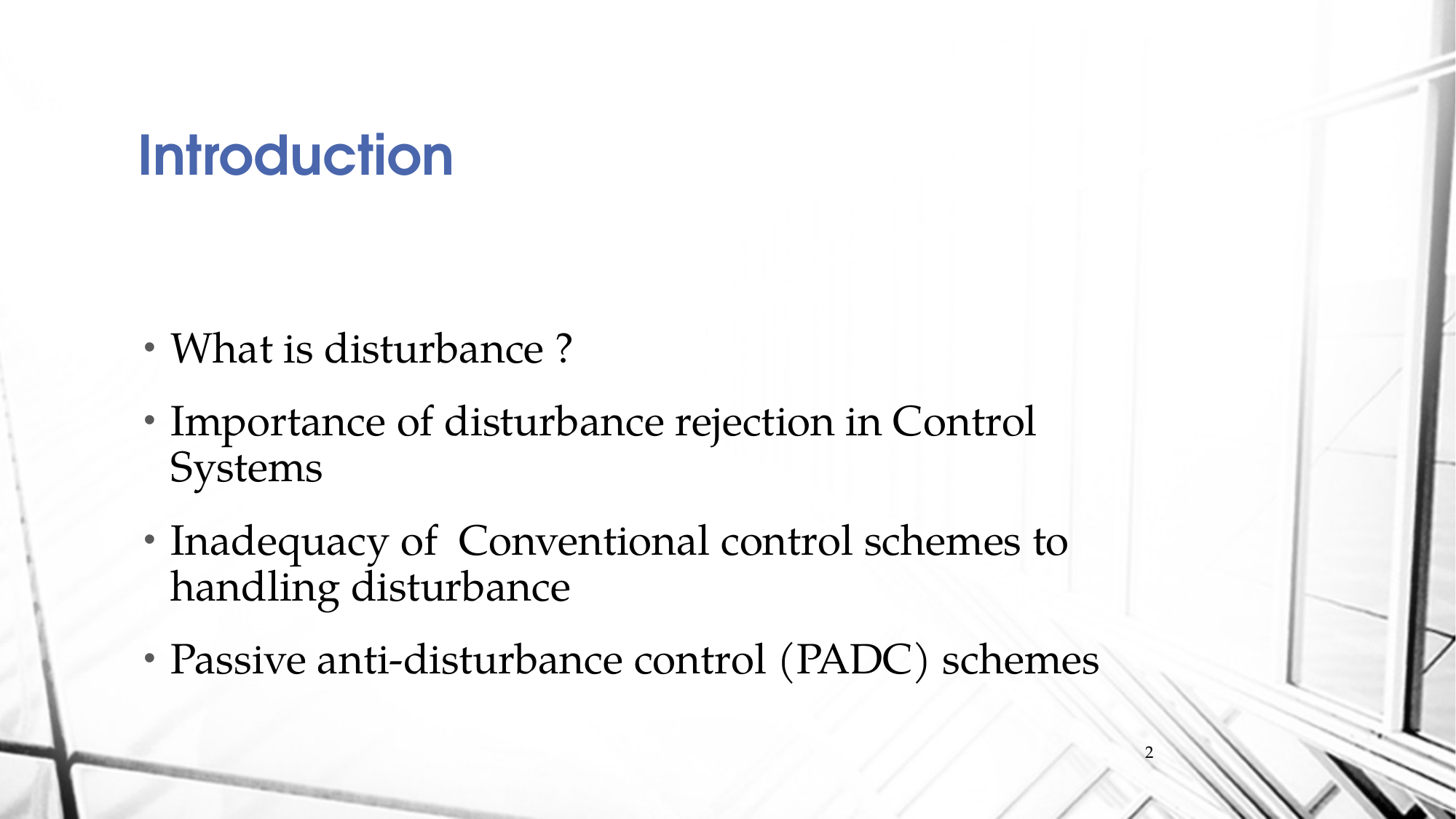

# Introduction
What is disturbance ?
Importance of disturbance rejection in Control Systems
Inadequacy of  Conventional control schemes to handling disturbance
Passive anti-disturbance control (PADC) schemes

2